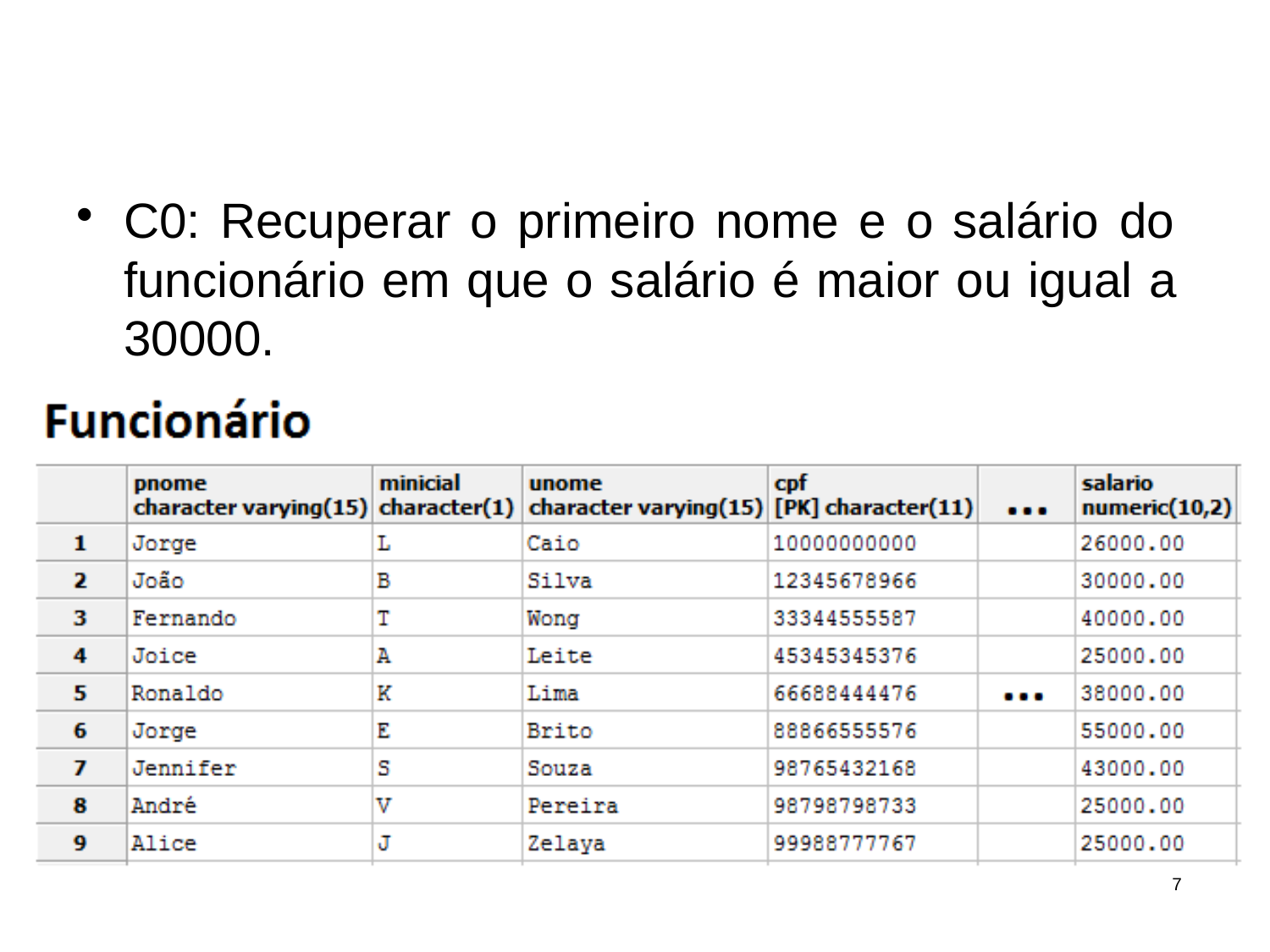

# Exemplo de consulta
C0: Recuperar o primeiro nome e o salário do  funcionário em que o salário é maior ou igual a  30000.

7